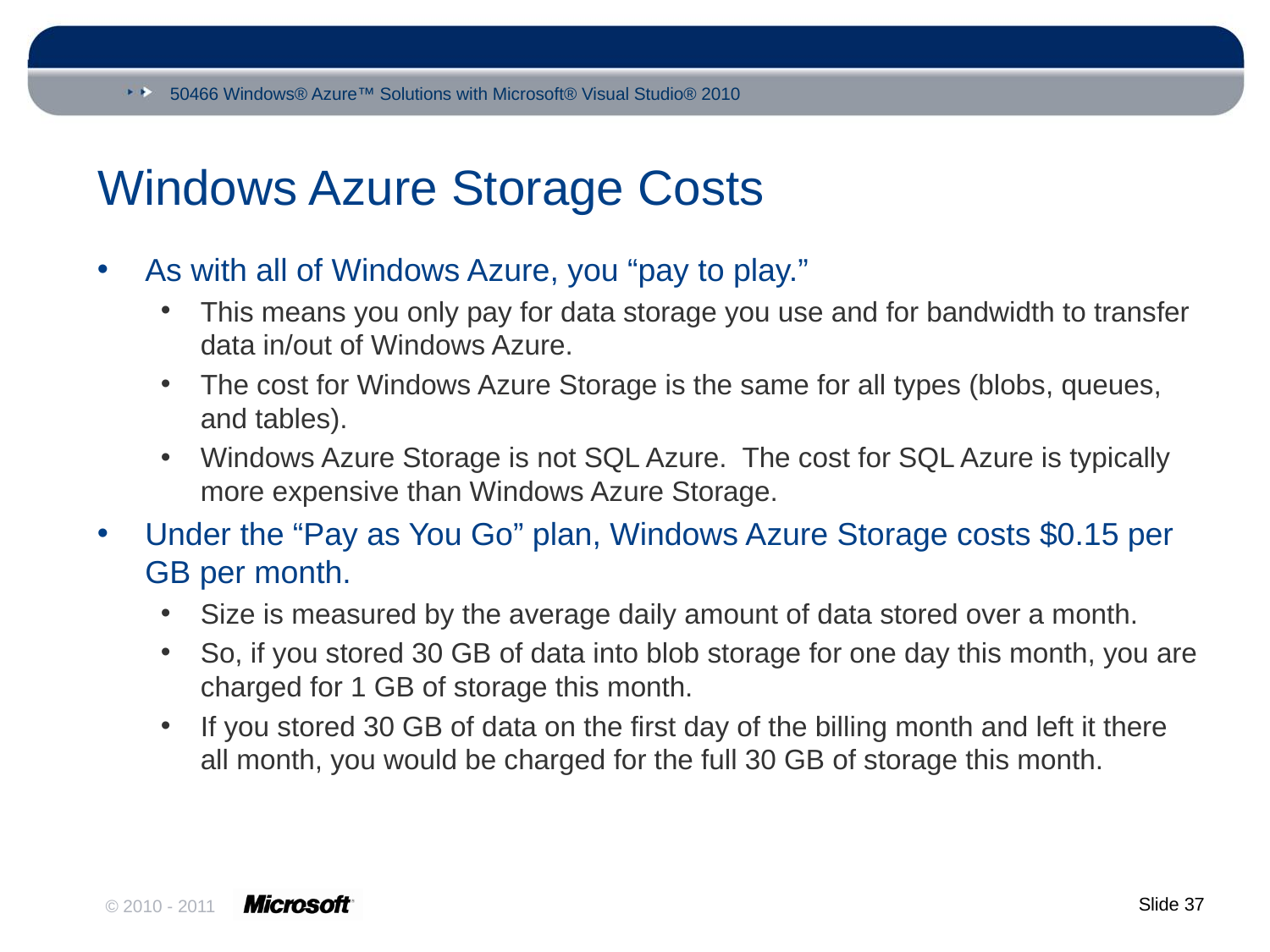

# Windows Azure Storage Costs
As with all of Windows Azure, you “pay to play.”
This means you only pay for data storage you use and for bandwidth to transfer data in/out of Windows Azure.
The cost for Windows Azure Storage is the same for all types (blobs, queues, and tables).
Windows Azure Storage is not SQL Azure.  The cost for SQL Azure is typically more expensive than Windows Azure Storage.
Under the “Pay as You Go” plan, Windows Azure Storage costs $0.15 per GB per month.
Size is measured by the average daily amount of data stored over a month.
So, if you stored 30 GB of data into blob storage for one day this month, you are charged for 1 GB of storage this month.
If you stored 30 GB of data on the first day of the billing month and left it there all month, you would be charged for the full 30 GB of storage this month.